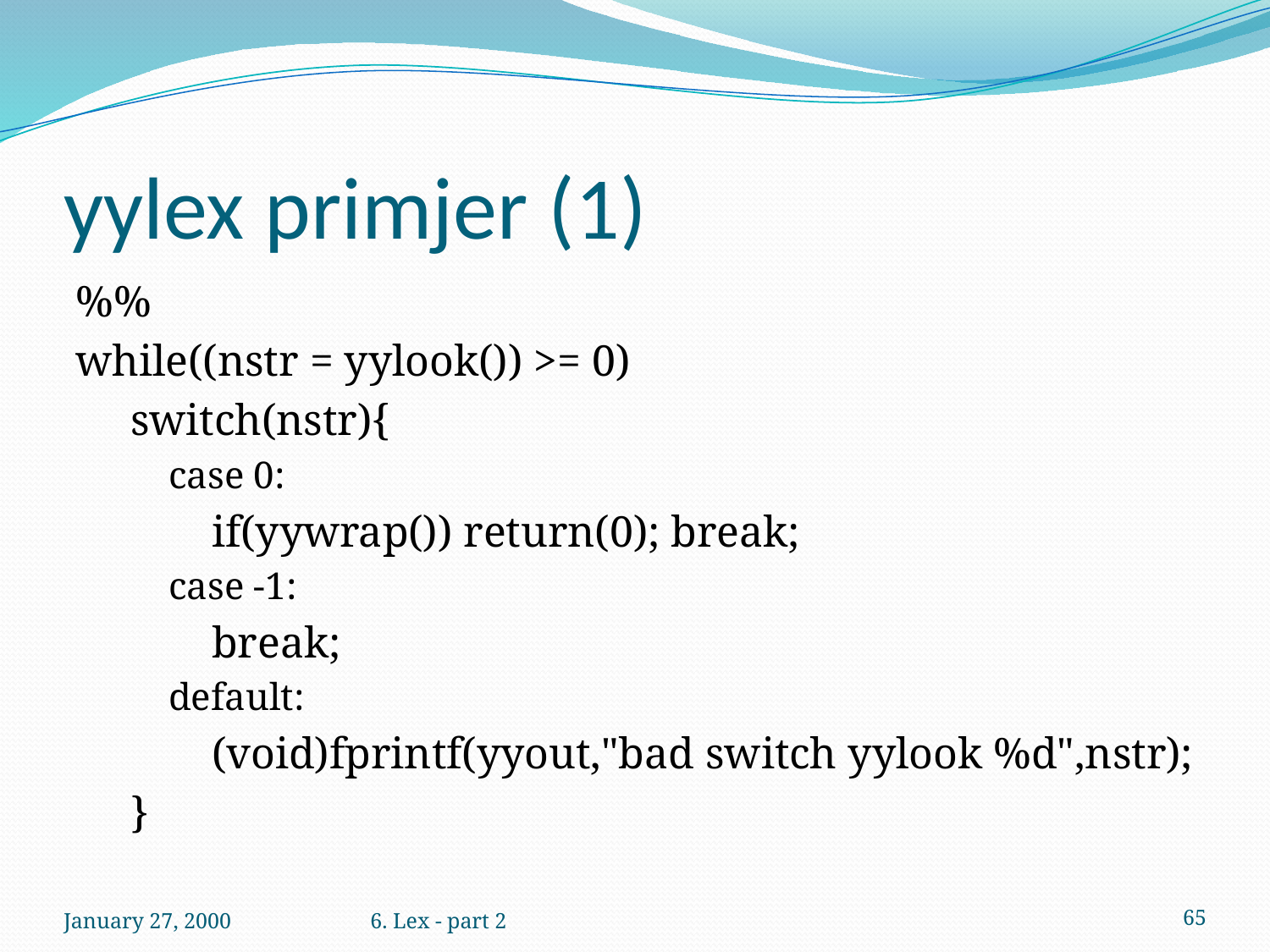

# yylex primjer (1)
%%
while((nstr = yylook()) >= 0)
switch(nstr){
case 0:
if(yywrap()) return(0); break;
case -1:
break;
default:
(void)fprintf(yyout,"bad switch yylook %d",nstr);
}
January 27, 2000
6. Lex - part 2
65